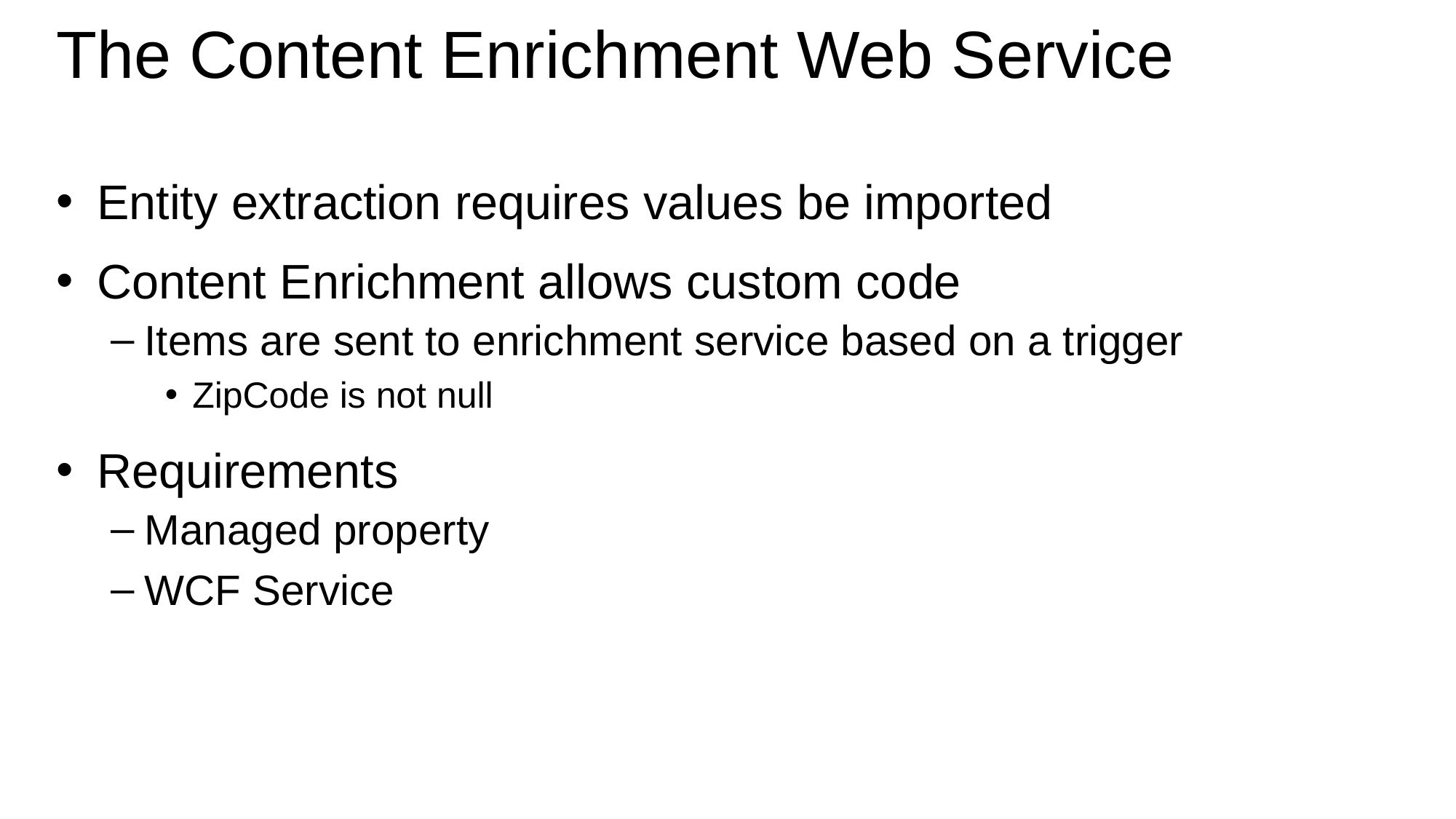

# The Content Enrichment Web Service
Entity extraction requires values be imported
Content Enrichment allows custom code
Items are sent to enrichment service based on a trigger
ZipCode is not null
Requirements
Managed property
WCF Service